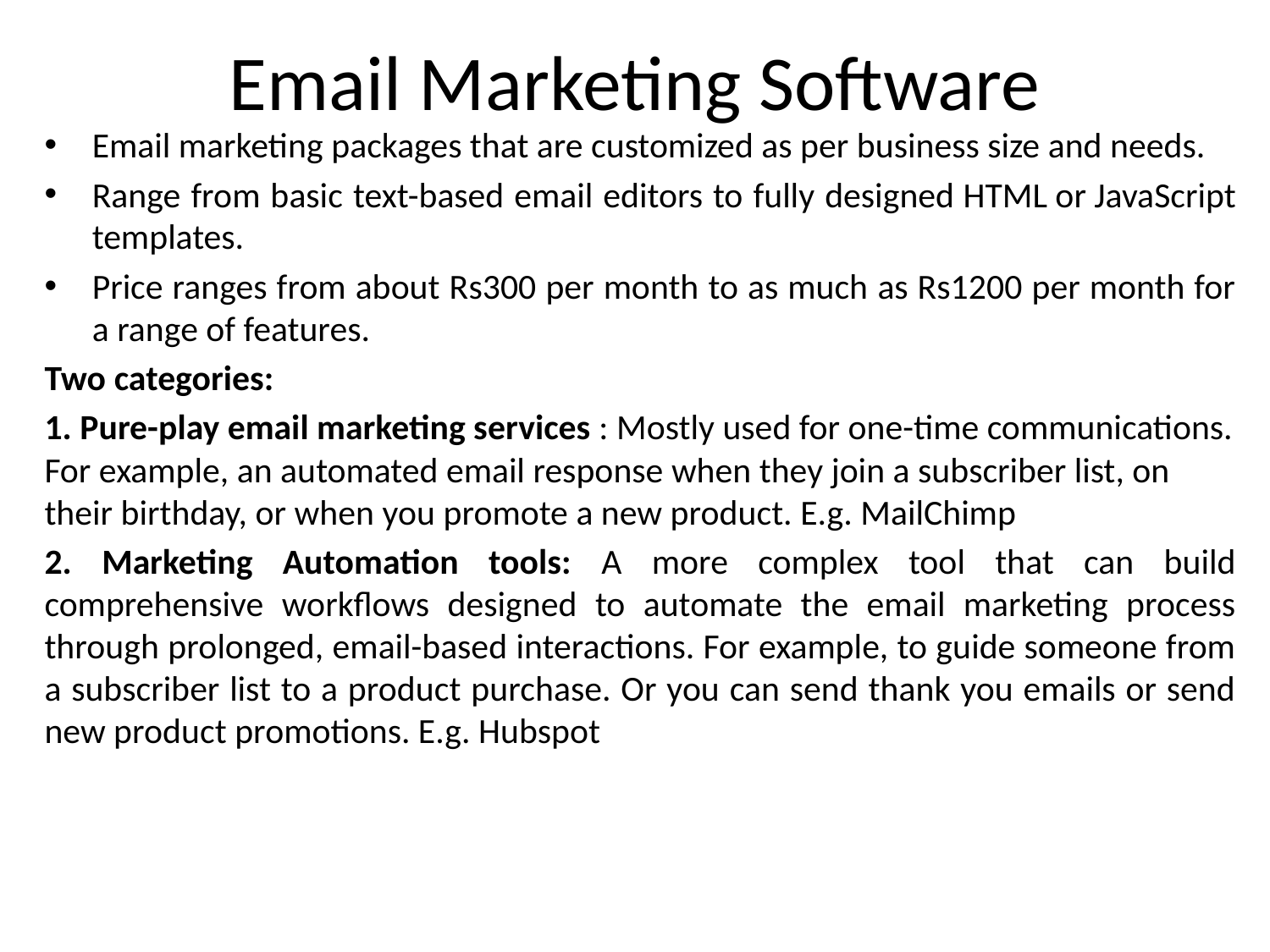

# Email Marketing Software
Email marketing packages that are customized as per business size and needs.
Range from basic text-based email editors to fully designed HTML or JavaScript templates.
Price ranges from about Rs300 per month to as much as Rs1200 per month for a range of features.
Two categories:
1. Pure-play email marketing services : Mostly used for one-time communications. For example, an automated email response when they join a subscriber list, on their birthday, or when you promote a new product. E.g. MailChimp
2. Marketing Automation tools: A more complex tool that can build comprehensive workflows designed to automate the email marketing process through prolonged, email-based interactions. For example, to guide someone from a subscriber list to a product purchase. Or you can send thank you emails or send new product promotions. E.g. Hubspot